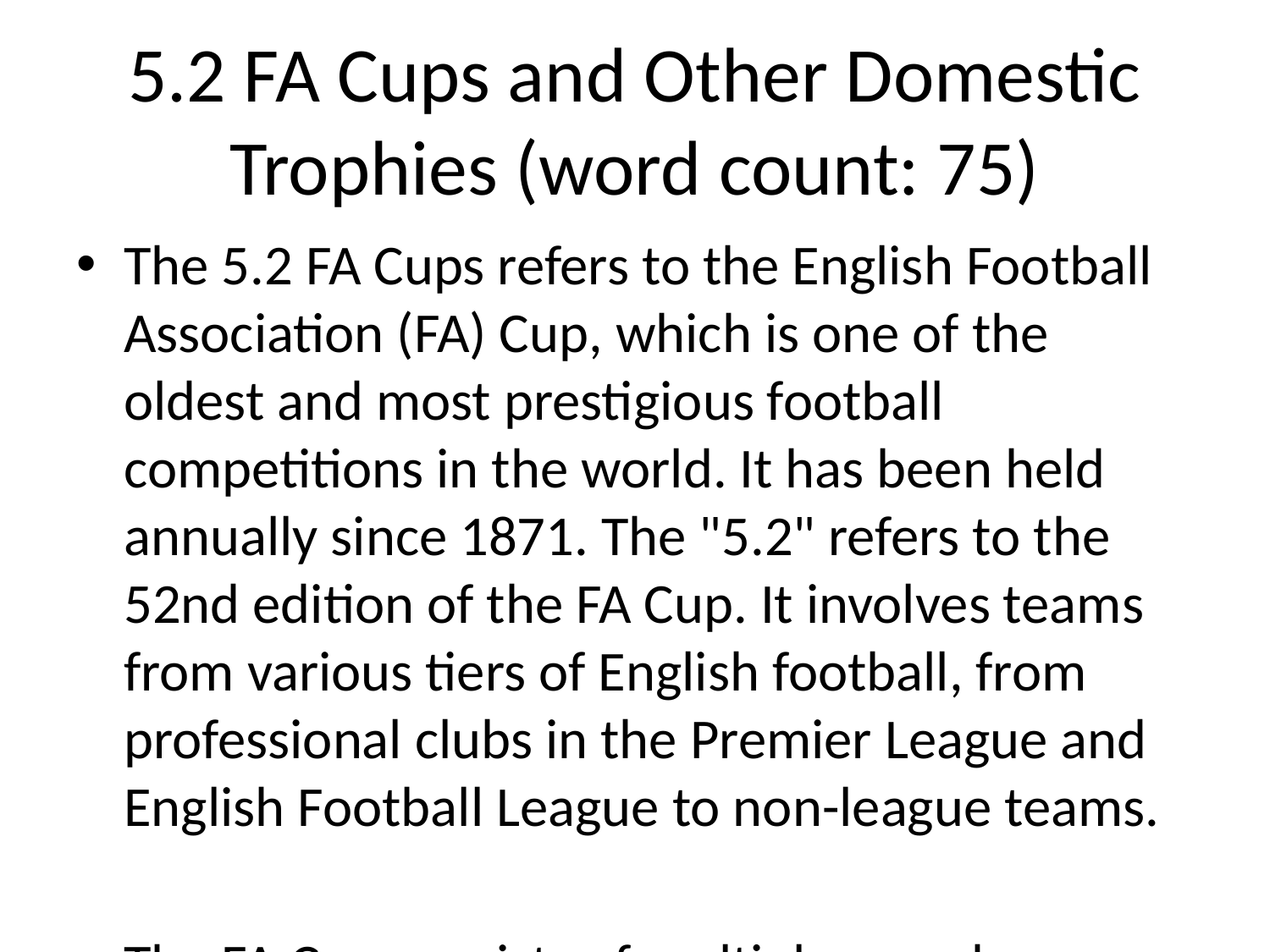

# 5.2 FA Cups and Other Domestic Trophies (word count: 75)
The 5.2 FA Cups refers to the English Football Association (FA) Cup, which is one of the oldest and most prestigious football competitions in the world. It has been held annually since 1871. The "5.2" refers to the 52nd edition of the FA Cup. It involves teams from various tiers of English football, from professional clubs in the Premier League and English Football League to non-league teams.

The FA Cup consists of multiple rounds, starting with qualifying rounds for lower-league teams to enter the main competition. The tournament culminates in the final, traditionally held at Wembley Stadium. The winning team earns the prestigious FA Cup trophy, which is a symbol of excellence in English football.

Winning the FA Cup comes with several rewards. Firstly, the victorious team is granted automatic qualification to the UEFA Europa League, a prestigious European club competition. Additionally, the winning team gets to display the FA Cup trophy at their stadium and often celebrates this accomplishment with a victory parade.

Apart from the FA Cup, there are several other domestic trophies in English football. One such trophy is the Football League Cup, commonly known as the League Cup or Carabao Cup due to sponsorship reasons. The League Cup is another knockout competition open to teams in the English Football League system. It provides an opportunity for lower-league teams to compete against their top-level counterparts.

Another notable domestic trophy is the Community Shield. This annual match takes place at the beginning of the English football season and involves the winners of the previous season's Premier League and FA Cup. The match is held to raise funds for community-oriented causes and to determine the season's first silverware.

Other domestic trophies include the EFL Trophy (formerly known as the Football League Trophy), which involves teams from the lower divisions of English football, and the FA Women's Cup, which is the female equivalent of the FA Cup.

These domestic trophies add excitement and value to English football, giving teams the chance to showcase their skills and achieve success on both national and international stages.